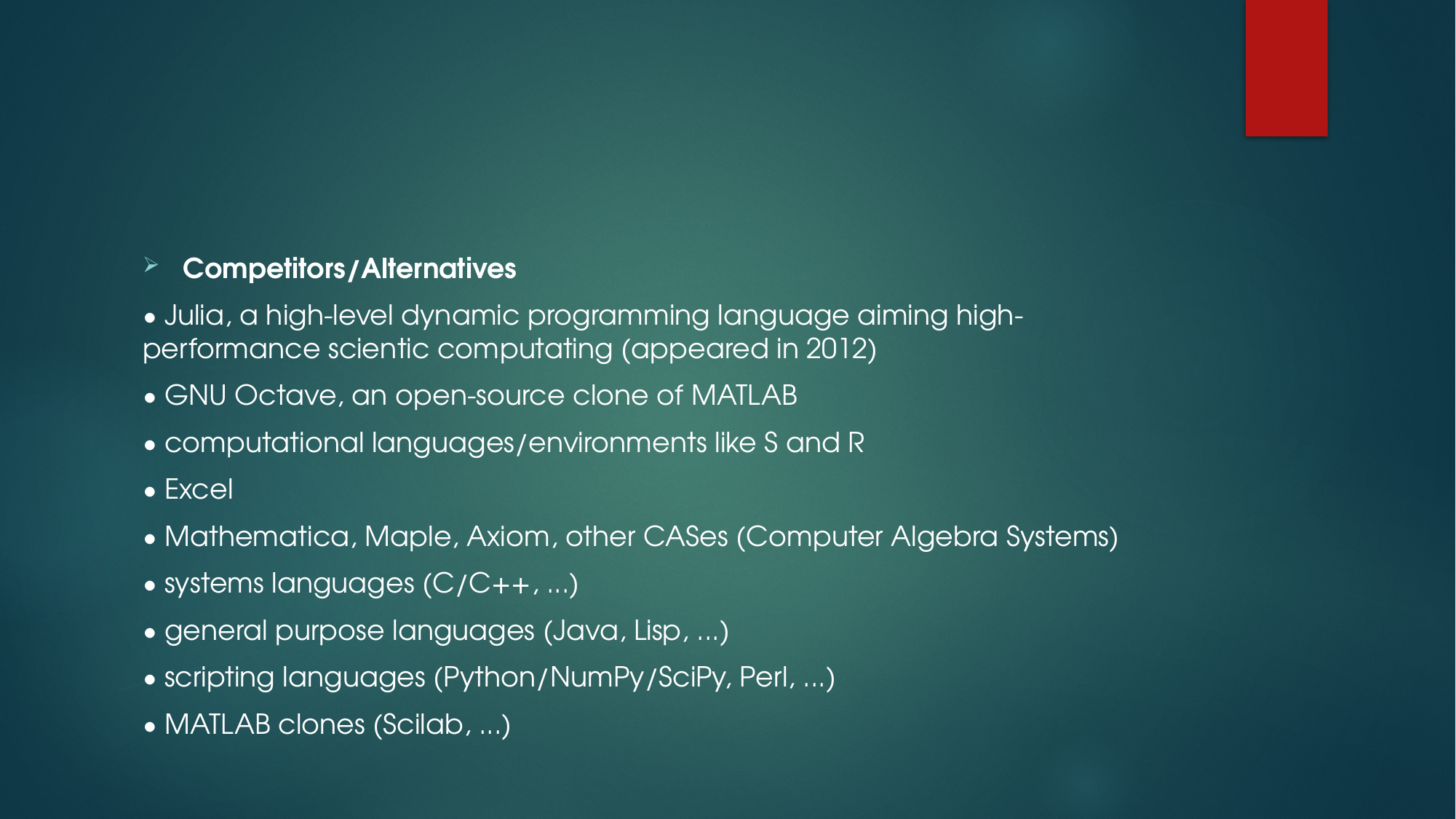

#
Competitors/Alternatives
• Julia, a high-level dynamic programming language aiming high-performance scientic computating (appeared in 2012)
• GNU Octave, an open-source clone of MATLAB
• computational languages/environments like S and R
• Excel
• Mathematica, Maple, Axiom, other CASes (Computer Algebra Systems)
• systems languages (C/C++, ...)
• general purpose languages (Java, Lisp, ...)
• scripting languages (Python/NumPy/SciPy, Perl, ...)
• MATLAB clones (Scilab, ...)